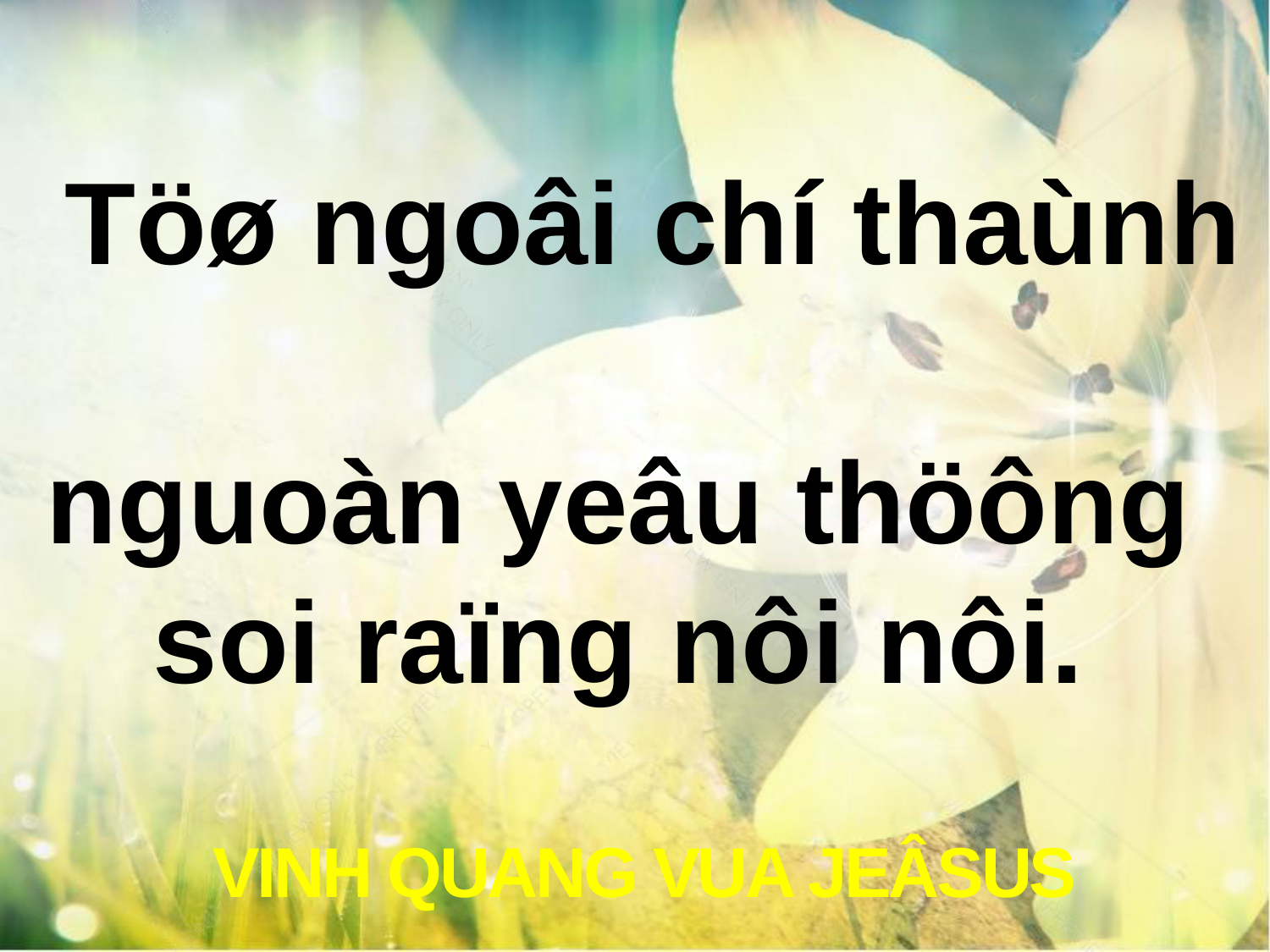

Töø ngoâi chí thaùnh
nguoàn yeâu thöông
soi raïng nôi nôi.
 VINH QUANG VUA JEÂSUS